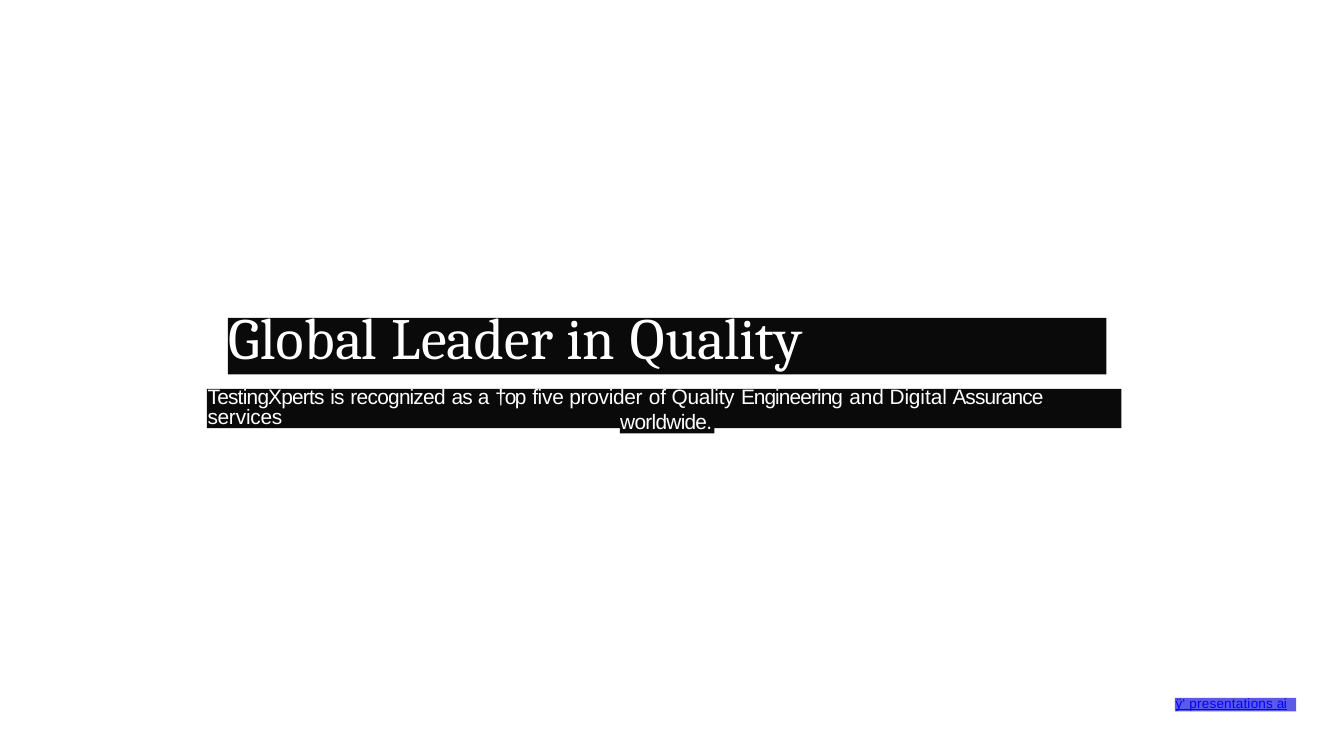

# Global Leader in Quality Engineering

TestingXperts is recognized as a †op five provider of Quality Engineering and Digital Assurance services
worldwide.
ÿ‘ presentations ai